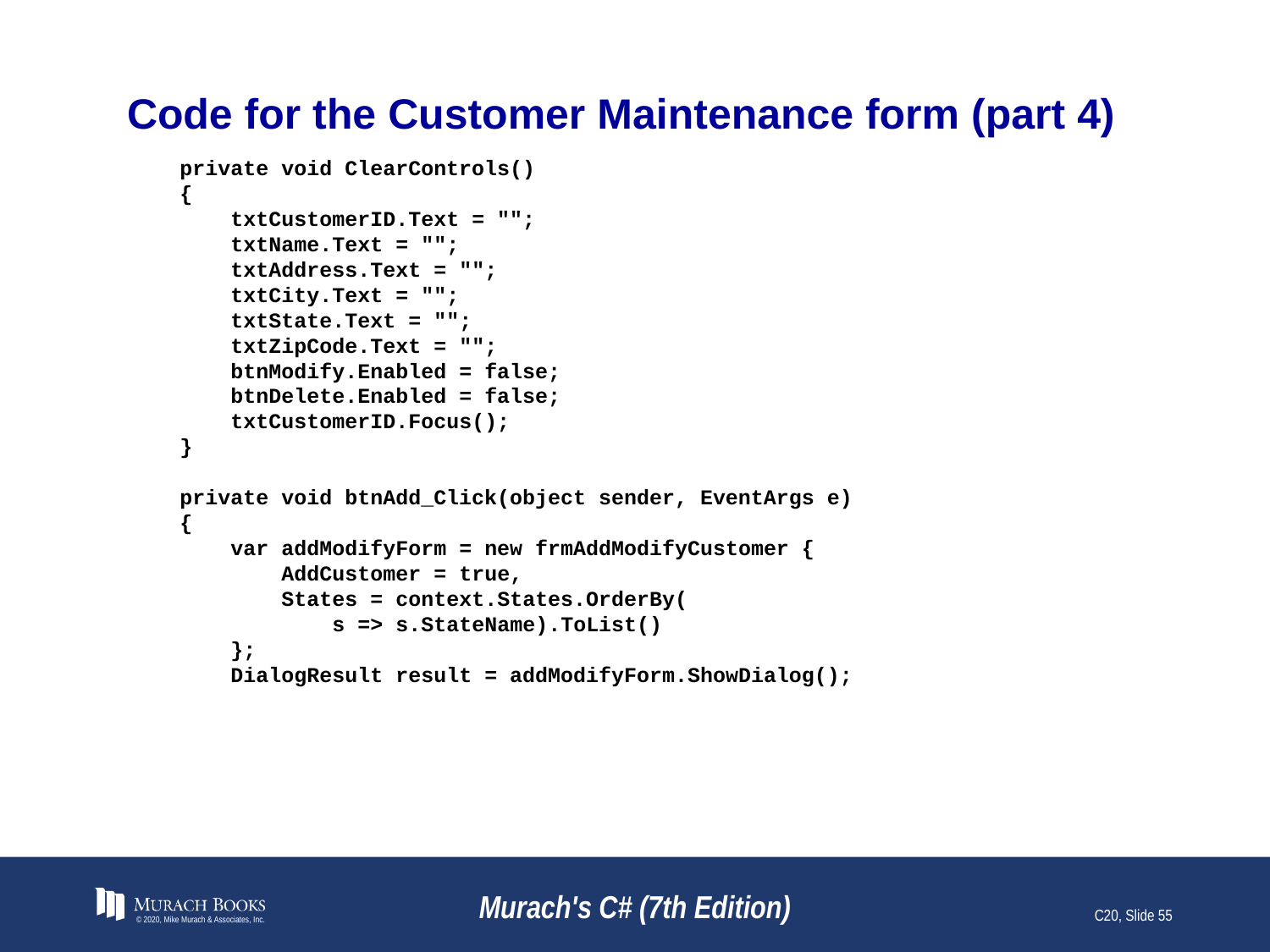

# Code for the Customer Maintenance form (part 4)
    private void ClearControls()
    {
        txtCustomerID.Text = "";
        txtName.Text = "";
        txtAddress.Text = "";
        txtCity.Text = "";
        txtState.Text = "";
        txtZipCode.Text = "";
        btnModify.Enabled = false;
        btnDelete.Enabled = false;
        txtCustomerID.Focus();
    }

    private void btnAdd_Click(object sender, EventArgs e)
    {
        var addModifyForm = new frmAddModifyCustomer {
            AddCustomer = true,
            States = context.States.OrderBy(
                s => s.StateName).ToList()
        };
        DialogResult result = addModifyForm.ShowDialog();

© 2020, Mike Murach & Associates, Inc.
Murach's C# (7th Edition)

C20, Slide 55